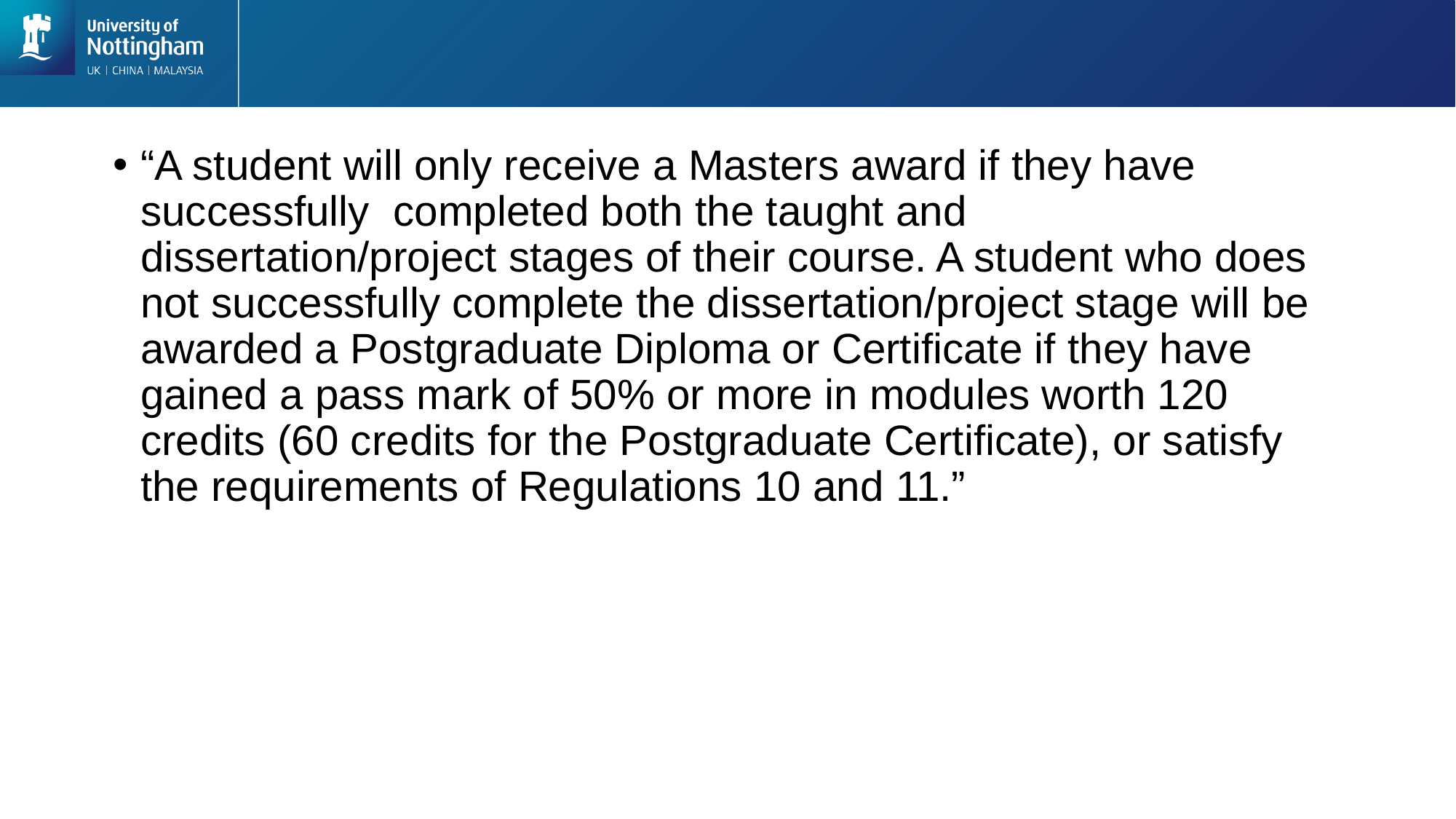

#
“A student will only receive a Masters award if they have successfully  completed both the taught and dissertation/project stages of their course. A student who does not successfully complete the dissertation/project stage will be awarded a Postgraduate Diploma or Certificate if they have gained a pass mark of 50% or more in modules worth 120 credits (60 credits for the Postgraduate Certificate), or satisfy the requirements of Regulations 10 and 11.”